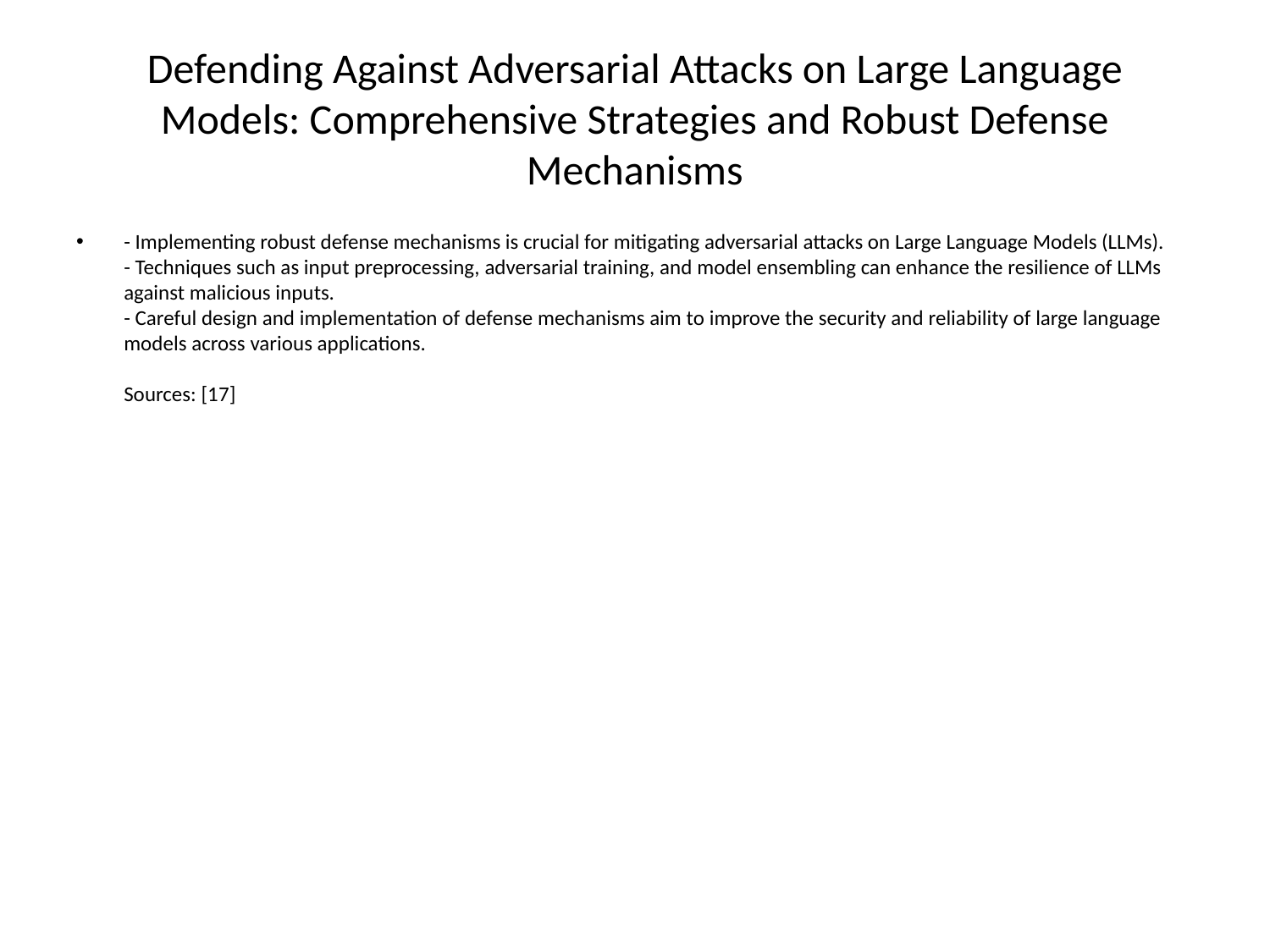

# Defending Against Adversarial Attacks on Large Language Models: Comprehensive Strategies and Robust Defense Mechanisms
- Implementing robust defense mechanisms is crucial for mitigating adversarial attacks on Large Language Models (LLMs).
- Techniques such as input preprocessing, adversarial training, and model ensembling can enhance the resilience of LLMs against malicious inputs.
- Careful design and implementation of defense mechanisms aim to improve the security and reliability of large language models across various applications.
Sources: [17]